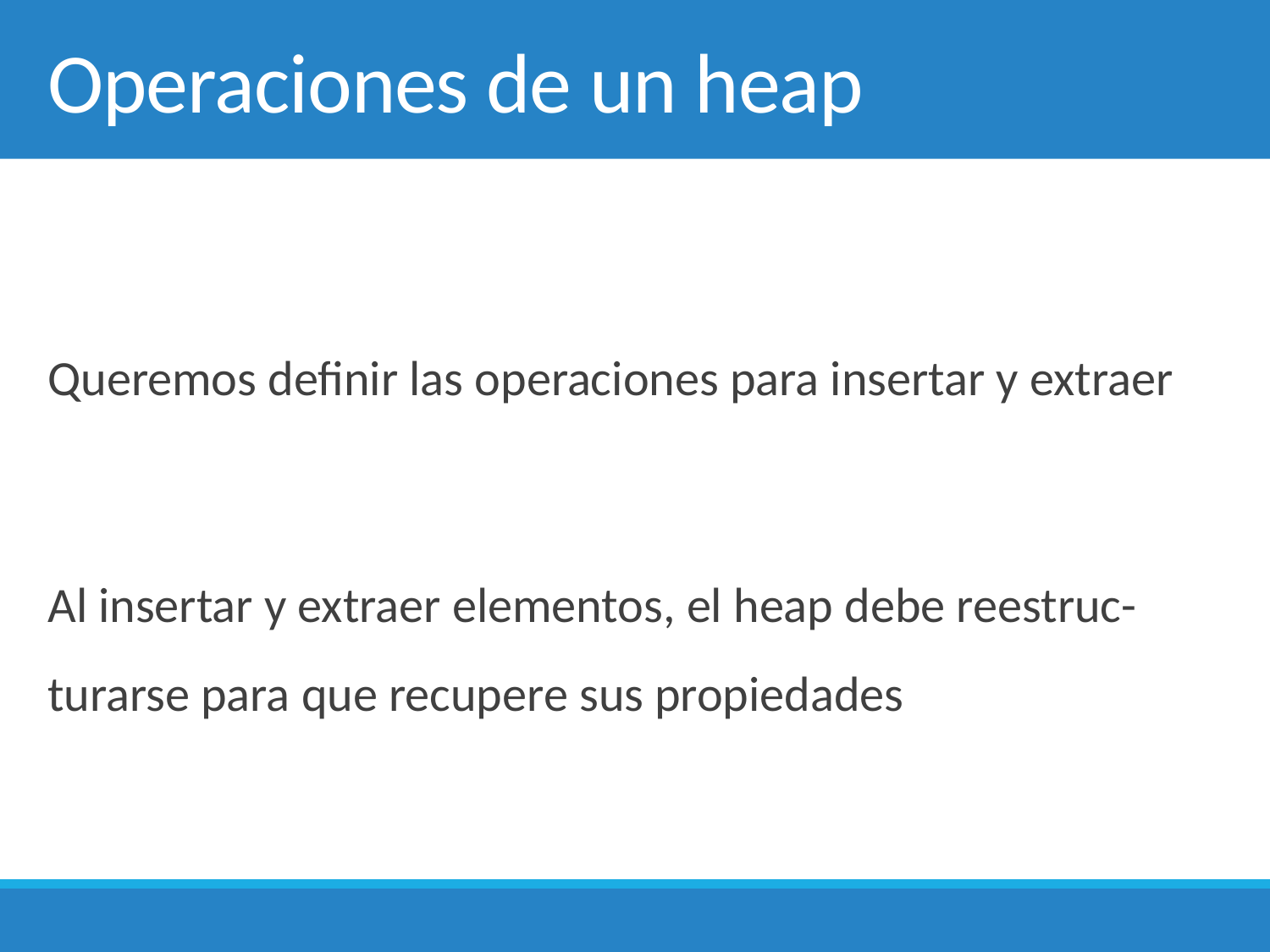

# Operaciones de un heap
Queremos definir las operaciones para insertar y extraer

Al insertar y extraer elementos, el heap debe reestruc-turarse para que recupere sus propiedades